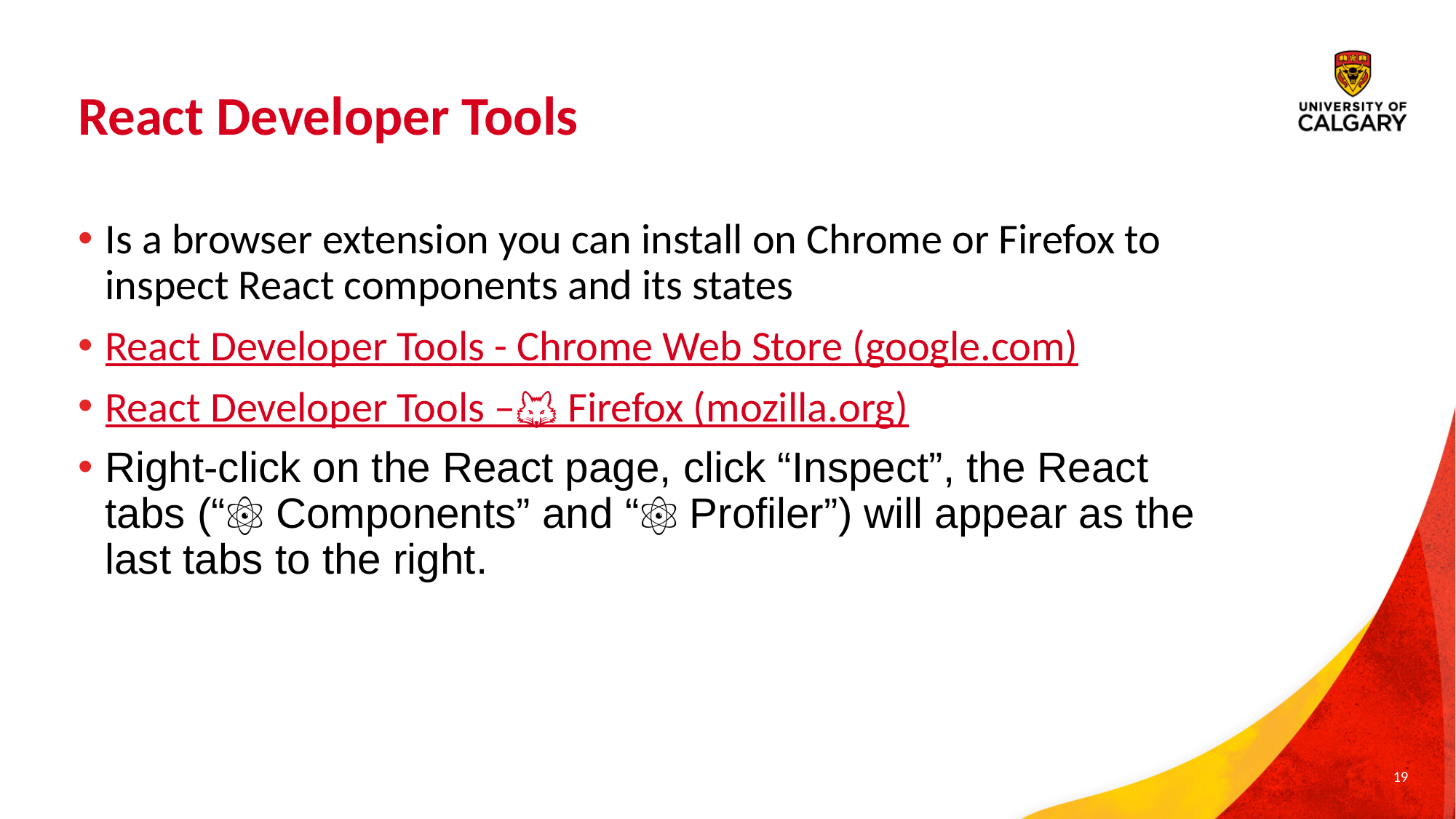

# React Developer Tools
Is a browser extension you can install on Chrome or Firefox to inspect React components and its states
React Developer Tools - Chrome Web Store (google.com)
React Developer Tools –🦊 Firefox (mozilla.org)
Right-click on the React page, click “Inspect”, the React tabs (“⚛️ Components” and “⚛️ Profiler”) will appear as the last tabs to the right.
19